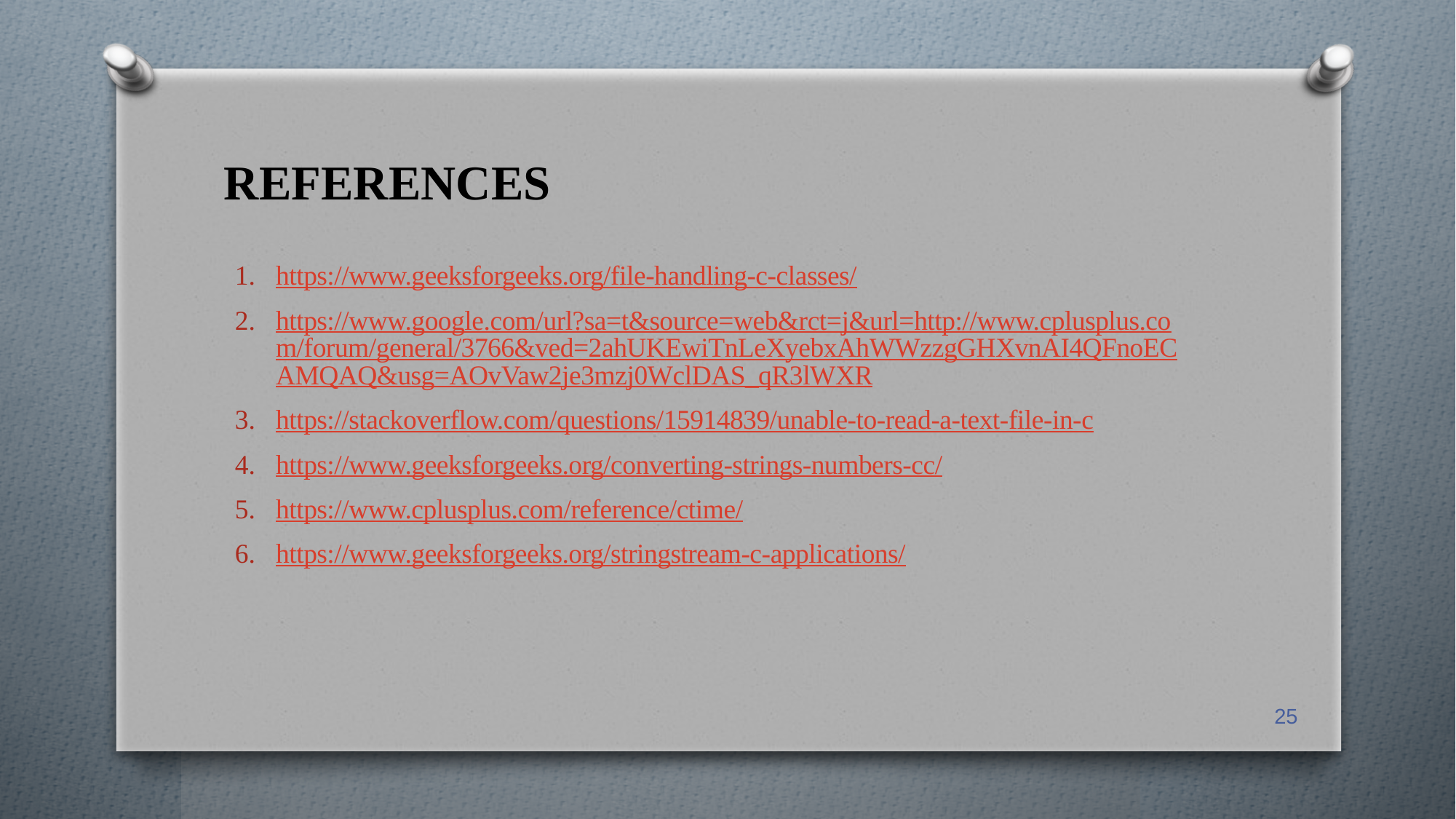

# REFERENCES
https://www.geeksforgeeks.org/file-handling-c-classes/
https://www.google.com/url?sa=t&source=web&rct=j&url=http://www.cplusplus.com/forum/general/3766&ved=2ahUKEwiTnLeXyebxAhWWzzgGHXvnAI4QFnoECAMQAQ&usg=AOvVaw2je3mzj0WclDAS_qR3lWXR
https://stackoverflow.com/questions/15914839/unable-to-read-a-text-file-in-c
https://www.geeksforgeeks.org/converting-strings-numbers-cc/
https://www.cplusplus.com/reference/ctime/
https://www.geeksforgeeks.org/stringstream-c-applications/

25